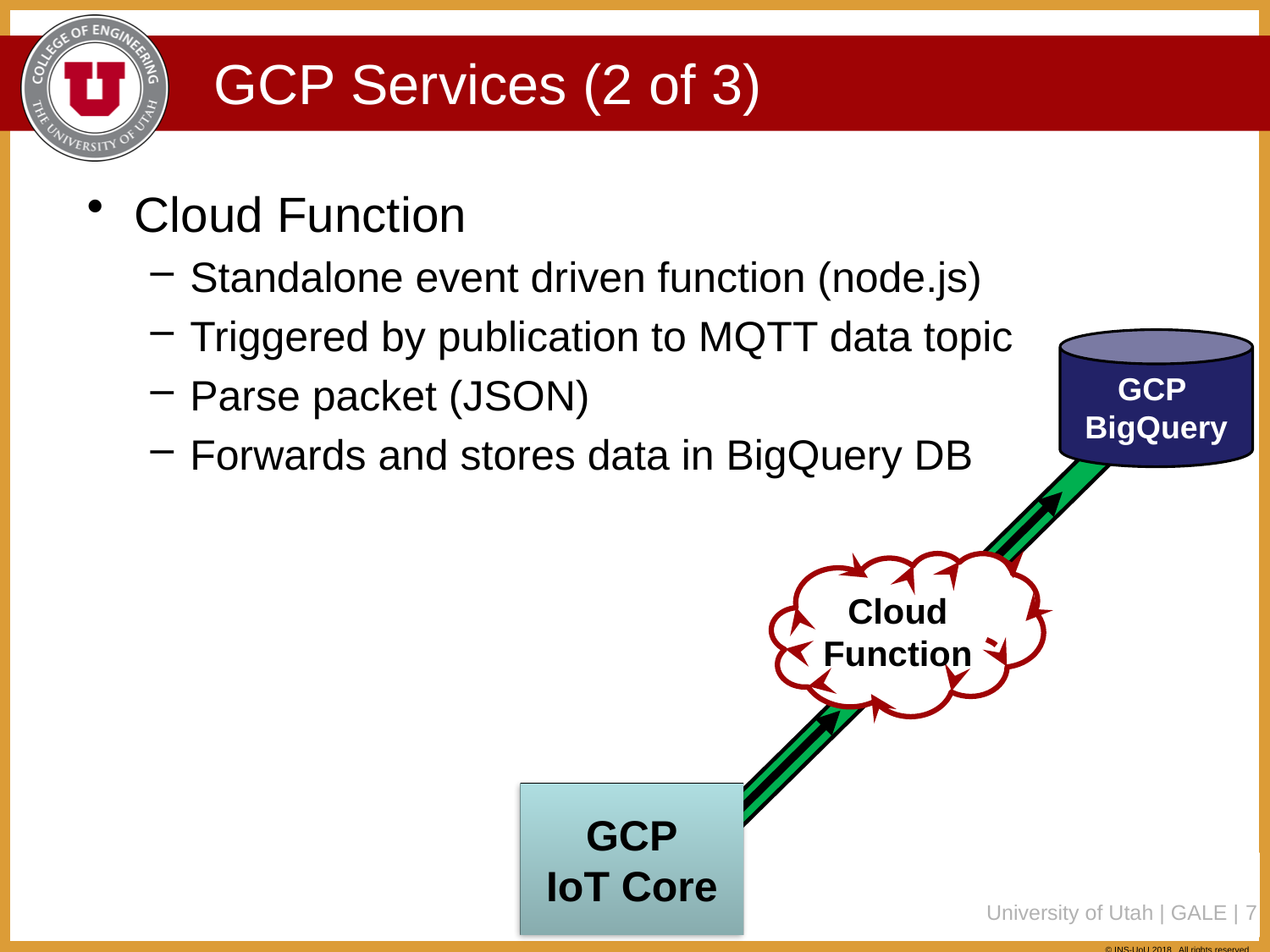

# GCP Services (2 of 3)
Cloud Function
Standalone event driven function (node.js)
Triggered by publication to MQTT data topic
Parse packet (JSON)
Forwards and stores data in BigQuery DB
GCP
BigQuery
Cloud
Function

GCP
IoT Core
University of Utah | GALE | 7